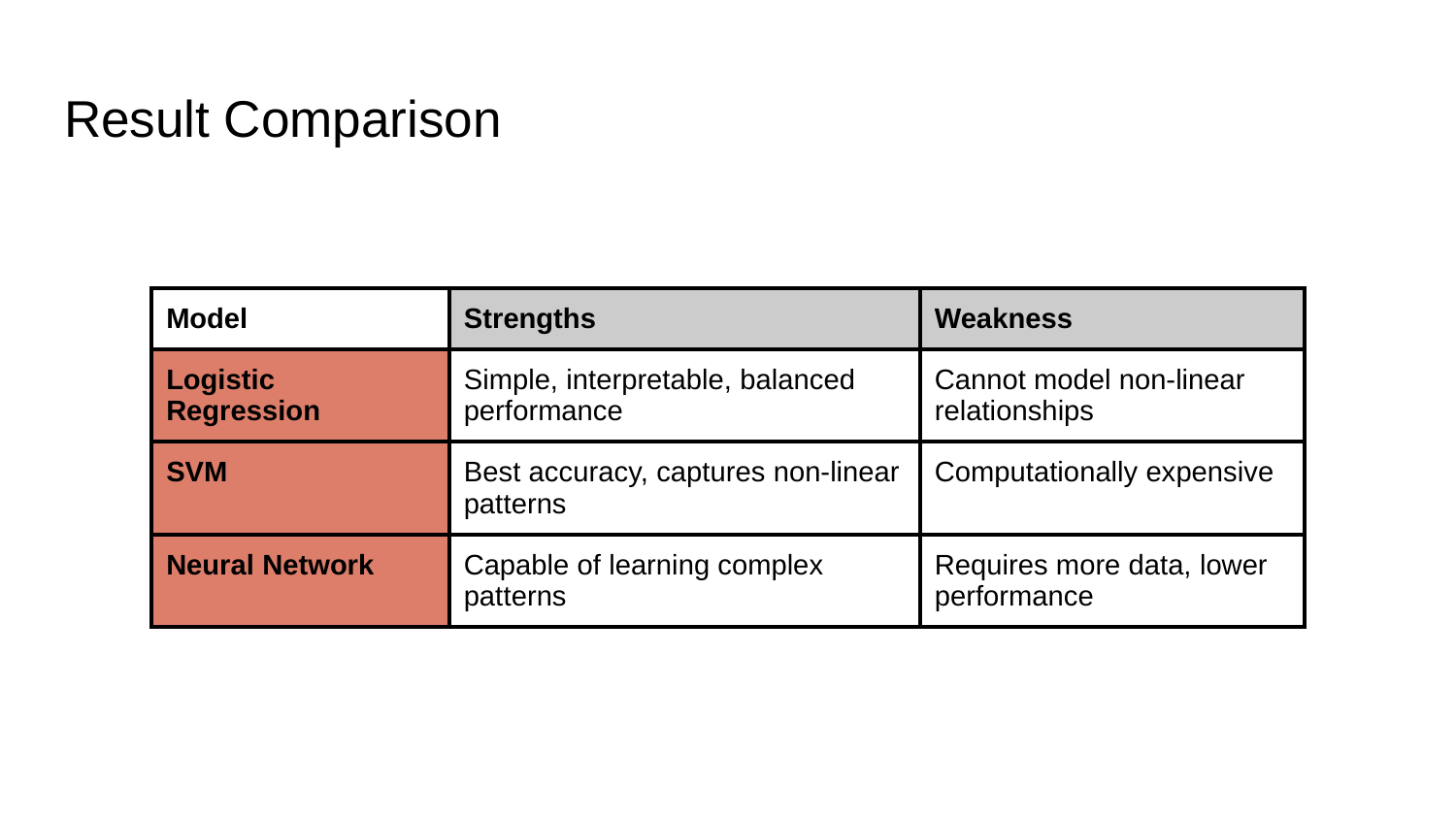

# Result Comparison
| Model | Strengths | Weakness |
| --- | --- | --- |
| Logistic Regression | Simple, interpretable, balanced performance | Cannot model non-linear relationships |
| SVM | Best accuracy, captures non-linear patterns | Computationally expensive |
| Neural Network | Capable of learning complex patterns | Requires more data, lower performance |